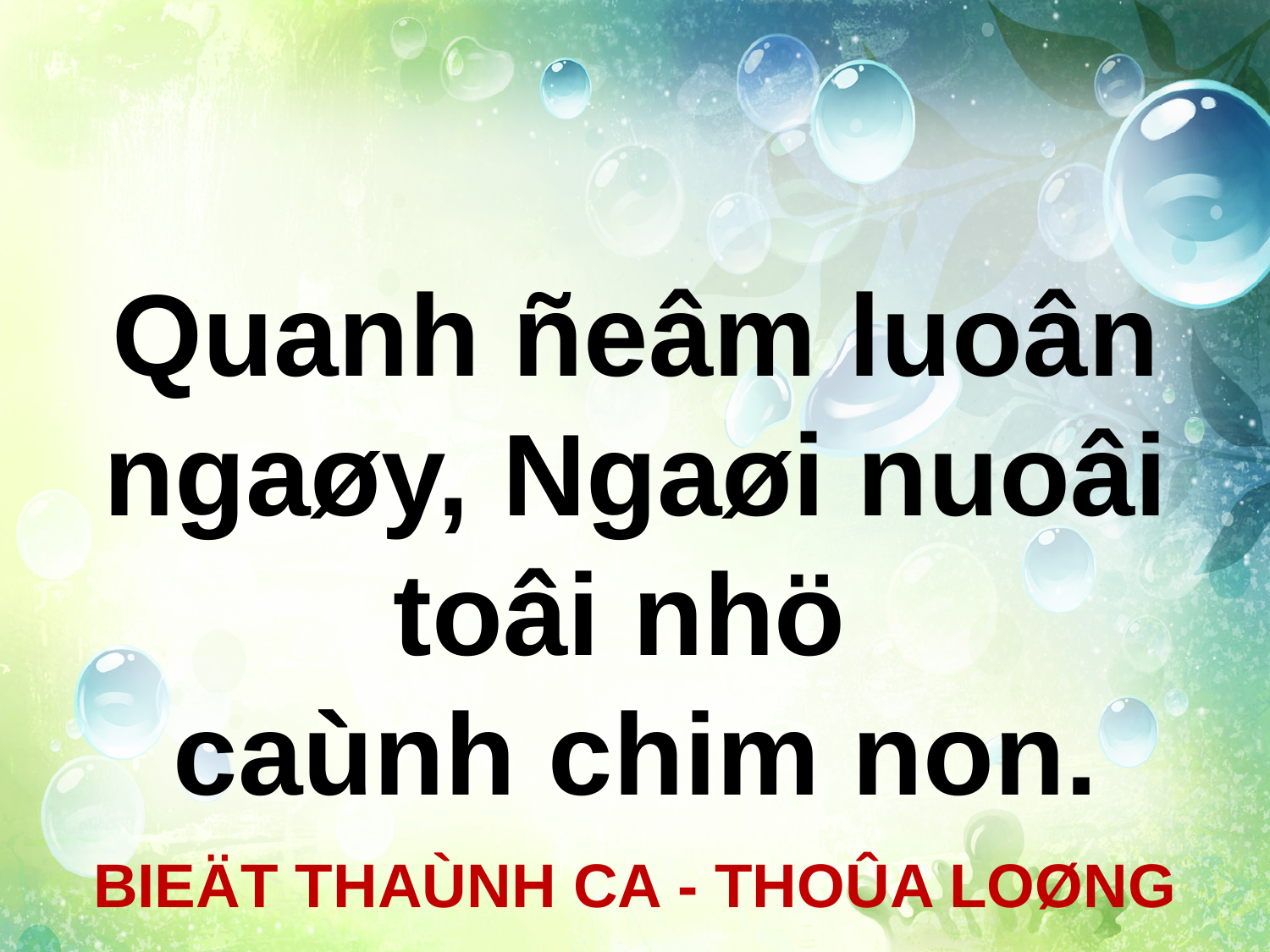

Quanh ñeâm luoân ngaøy, Ngaøi nuoâi toâi nhö
caùnh chim non.
BIEÄT THAÙNH CA - THOÛA LOØNG